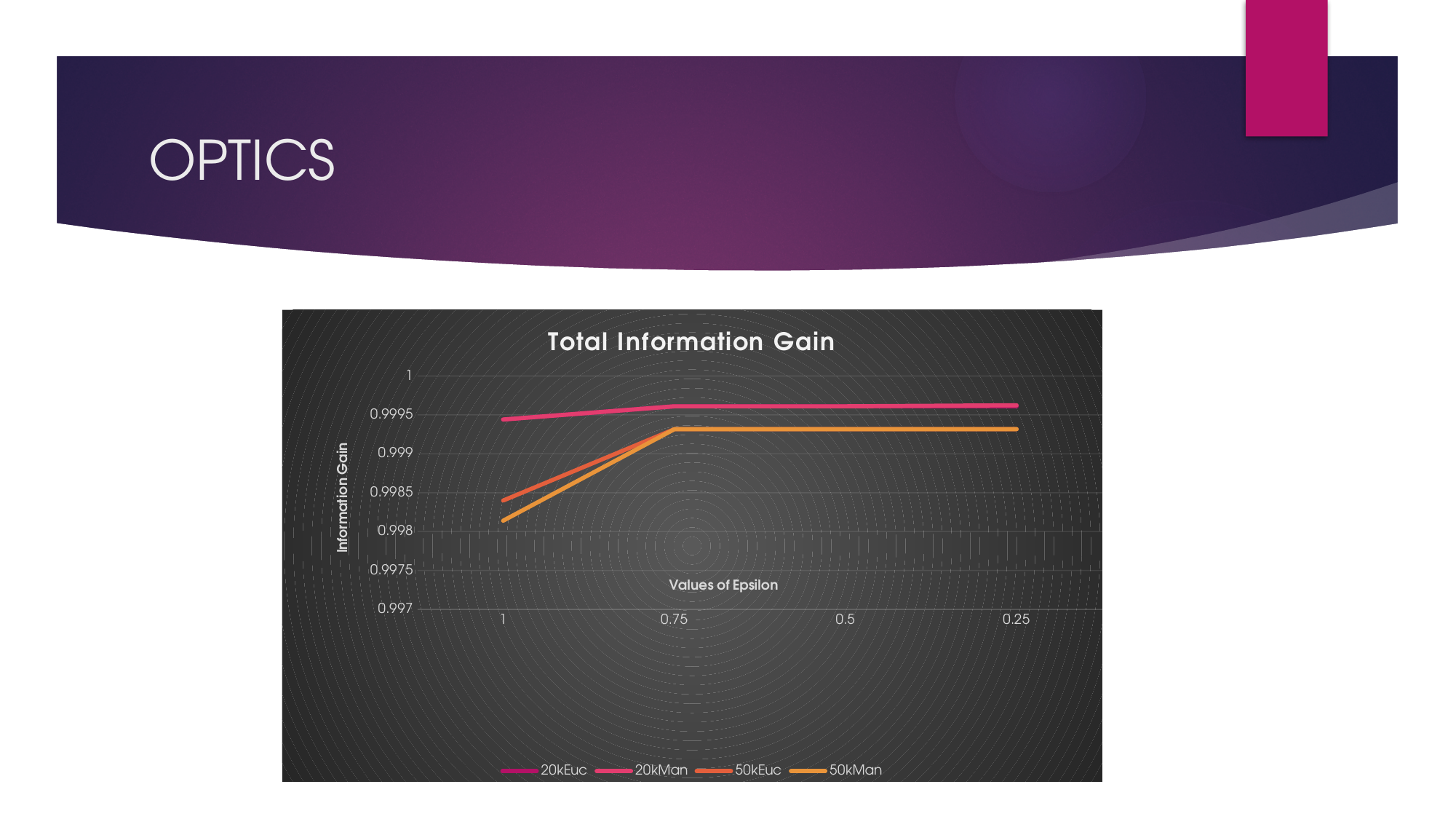

# OPTICS

### Chart: Total Information Gain

| Category |  |  |  |  |
|---|---|---|---|---|
| 1 | 0.999440617695687 | 0.999440617695687 | 0.99839900884038 | 0.998139847255941 |
| 0.75 | 0.99960998654701 | 0.99960998654701 | 0.999315883127919 | 0.999315883127919 |
| 0.5 | 0.99960998654701 | 0.99960998654701 | 0.999315883127919 | 0.99931595211517 |
| 0.25 | 0.99960998654701 | 0.999623778860398 | 0.999316055906305 | 0.999317258500286 |